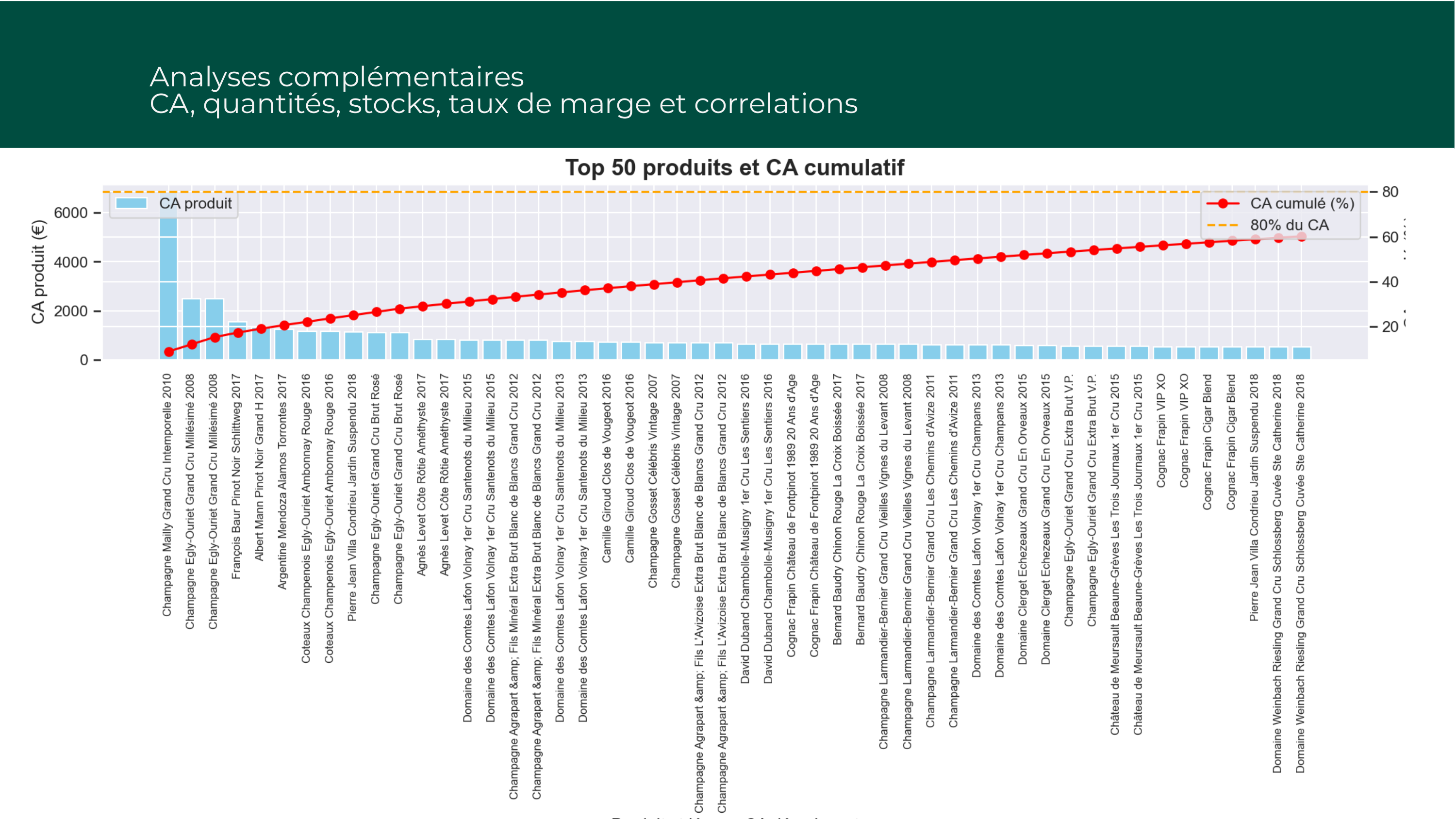

Analyses complémentaires
CA, quantités, stocks, taux de marge et correlations